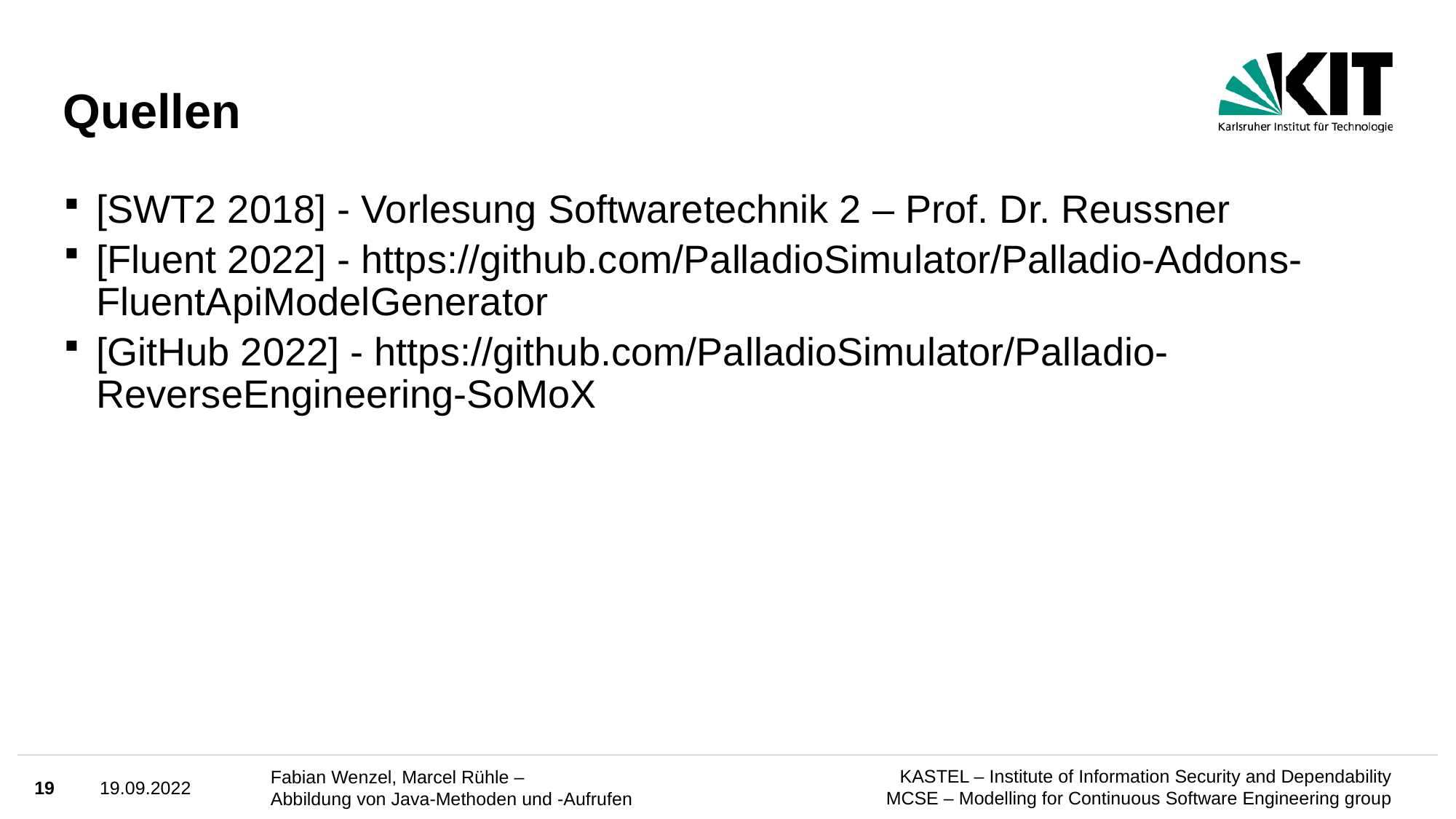

# Quellen
[SWT2 2018] - Vorlesung Softwaretechnik 2 – Prof. Dr. Reussner
[Fluent 2022] - https://github.com/PalladioSimulator/Palladio-Addons-FluentApiModelGenerator
[GitHub 2022] - https://github.com/PalladioSimulator/Palladio-ReverseEngineering-SoMoX
19
19.09.2022